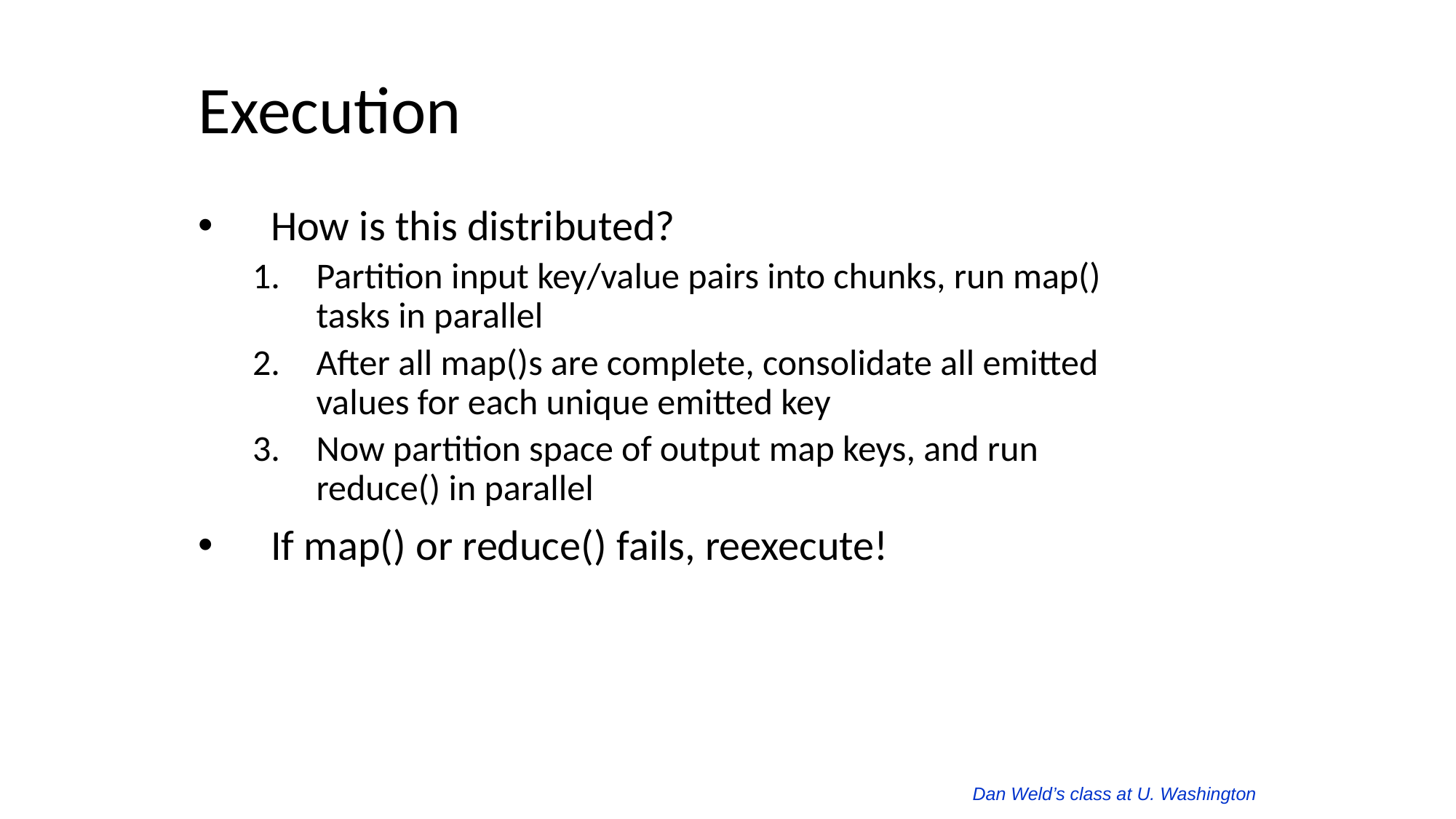

Execution
How is this distributed?
Partition input key/value pairs into chunks, run map() tasks in parallel
After all map()s are complete, consolidate all emitted values for each unique emitted key
Now partition space of output map keys, and run reduce() in parallel
If map() or reduce() fails, reexecute!
Dan Weld’s class at U. Washington